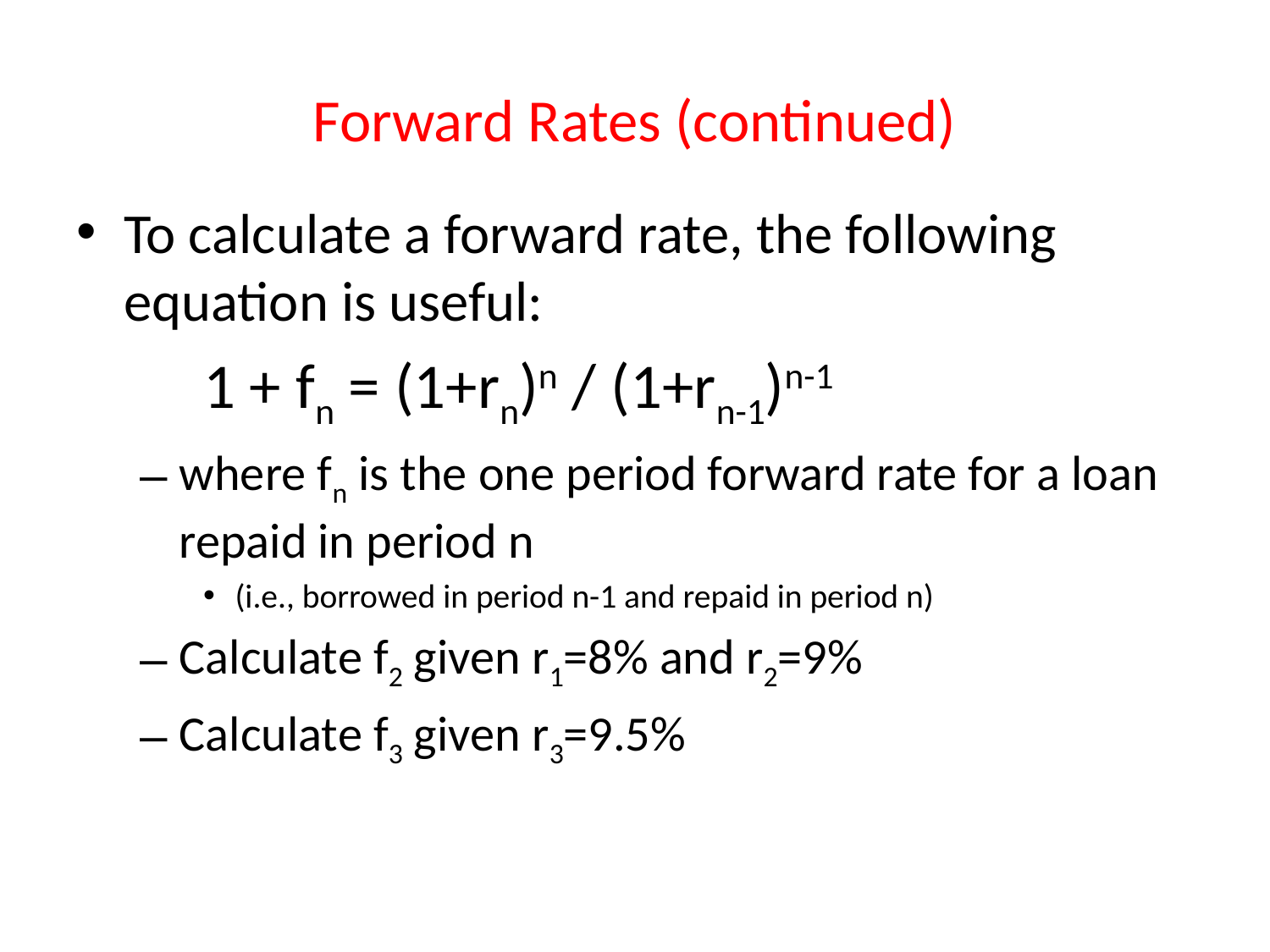

# Forward Rates (continued)
To calculate a forward rate, the following equation is useful:
1 + fn = (1+rn)n / (1+rn-1)n-1
where fn is the one period forward rate for a loan repaid in period n
(i.e., borrowed in period n-1 and repaid in period n)
Calculate f2 given r1=8% and r2=9%
Calculate f3 given r3=9.5%